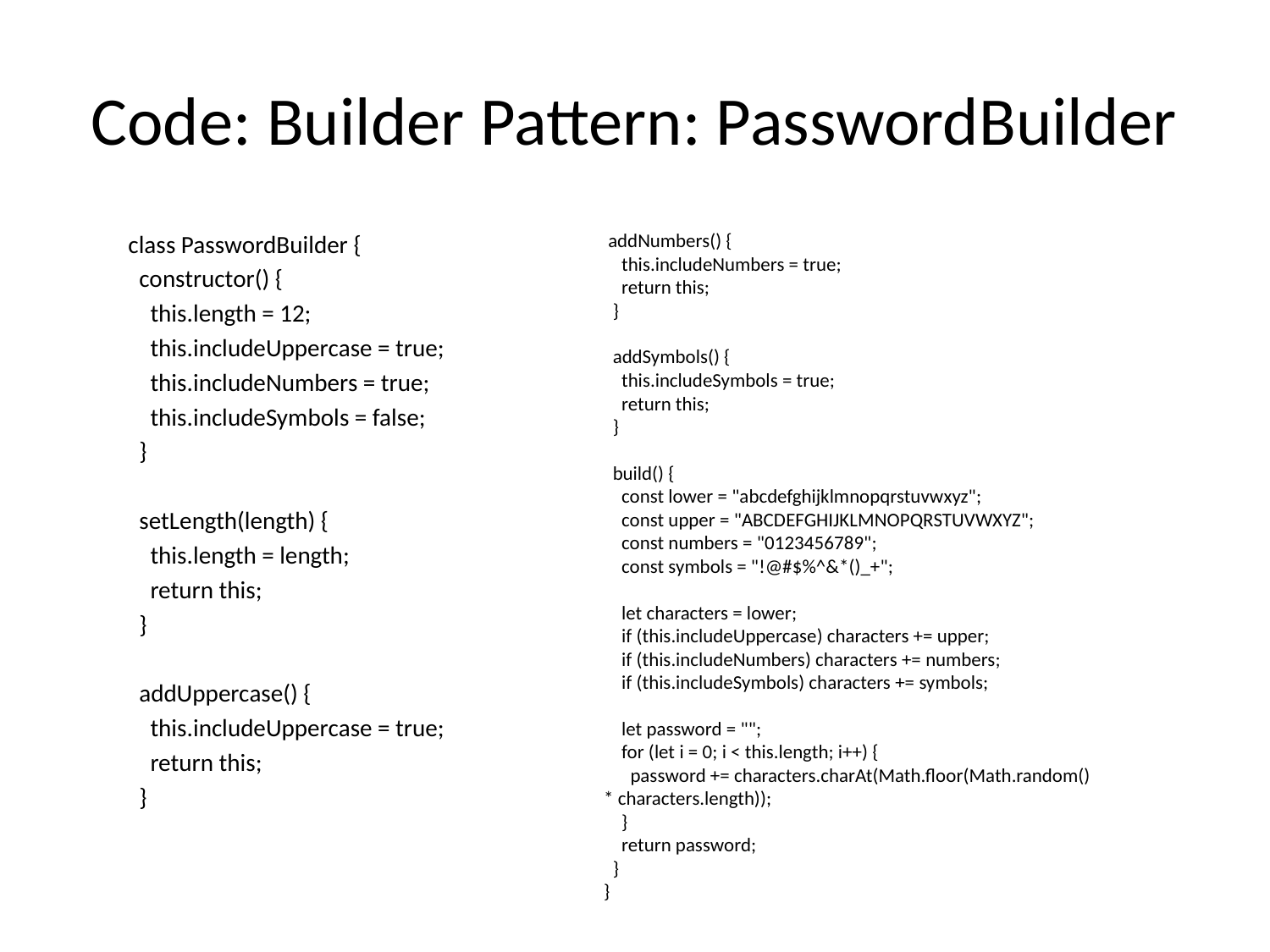

# Code: Builder Pattern: PasswordBuilder
class PasswordBuilder {
  constructor() {
    this.length = 12;
    this.includeUppercase = true;
    this.includeNumbers = true;
    this.includeSymbols = false;
  }

  setLength(length) {
    this.length = length;
    return this;
  }

  addUppercase() {
    this.includeUppercase = true;
    return this;
  }

 addNumbers() {
    this.includeNumbers = true;
    return this;
  }

  addSymbols() {
    this.includeSymbols = true;
    return this;
  }

  build() {
    const lower = "abcdefghijklmnopqrstuvwxyz";
    const upper = "ABCDEFGHIJKLMNOPQRSTUVWXYZ";
    const numbers = "0123456789";
    const symbols = "!@#$%^&*()_+";

    let characters = lower;
    if (this.includeUppercase) characters += upper;
    if (this.includeNumbers) characters += numbers;
    if (this.includeSymbols) characters += symbols;

    let password = "";
    for (let i = 0; i < this.length; i++) {
      password += characters.charAt(Math.floor(Math.random() * characters.length));
    }
    return password;
  }
}